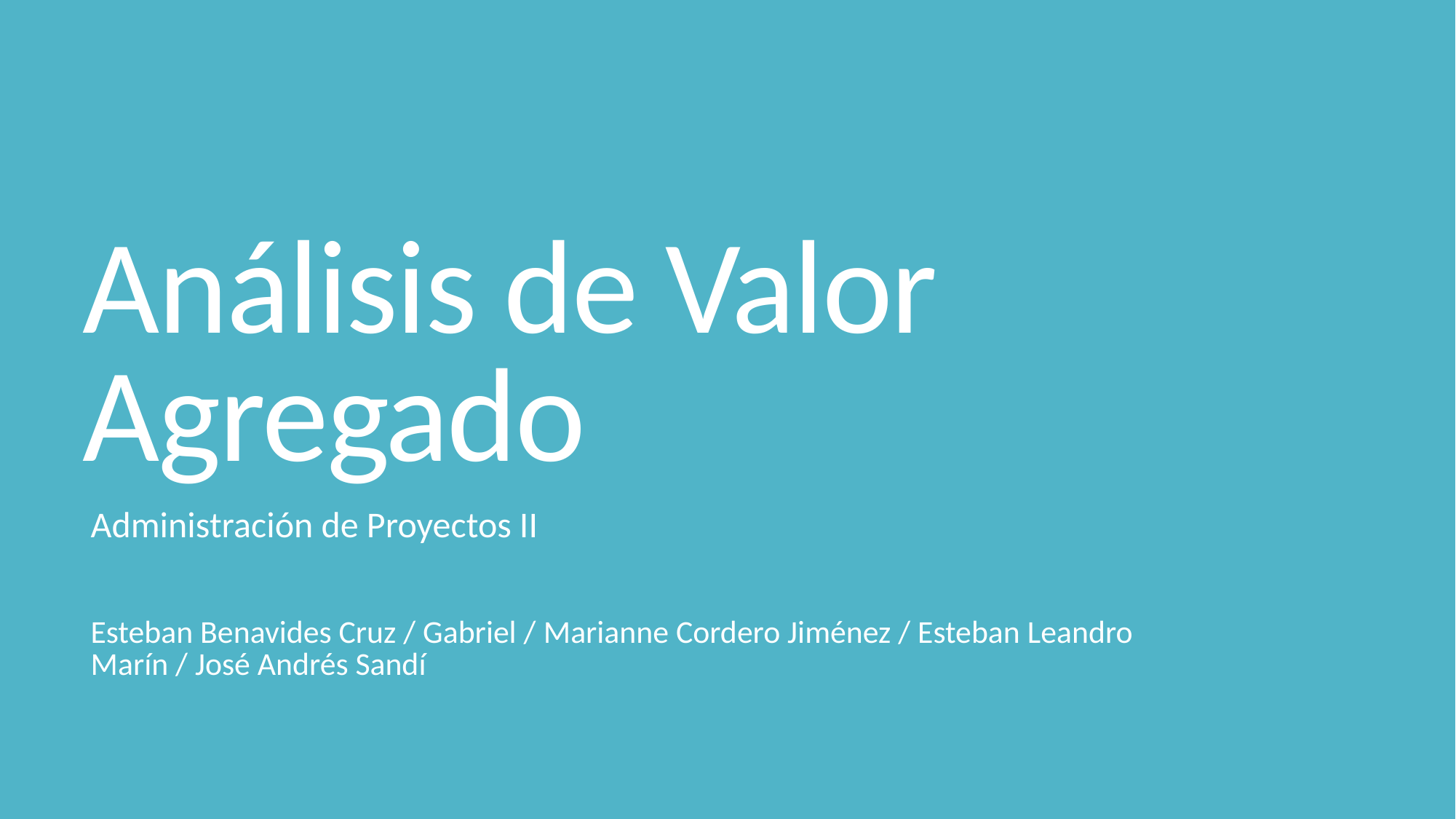

# Análisis de Valor Agregado
Administración de Proyectos II

Esteban Benavides Cruz / Gabriel / Marianne Cordero Jiménez / Esteban Leandro Marín / José Andrés Sandí